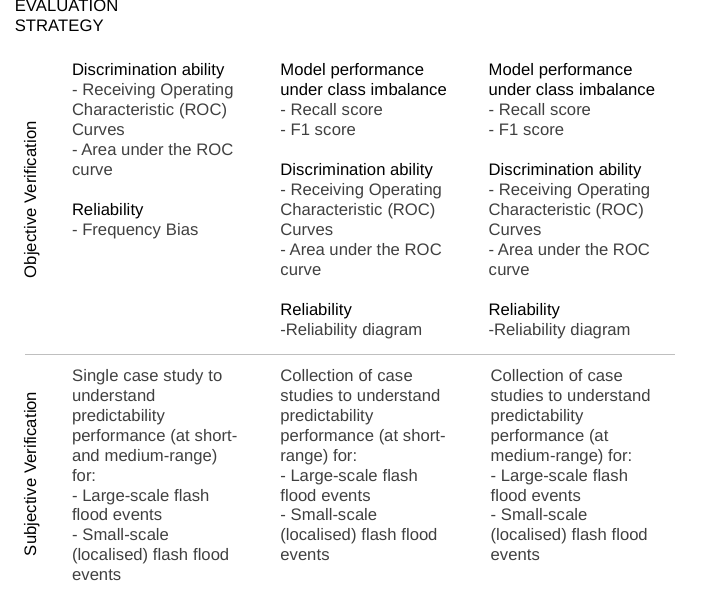

EVALUATION STRATEGY
Objective Verification
Discrimination ability
- Receiving Operating Characteristic (ROC) Curves
- Area under the ROC curve

Reliability
- Frequency Bias
Model performance under class imbalance
- Recall score
- F1 score

Discrimination ability
- Receiving Operating Characteristic (ROC) Curves
- Area under the ROC curve

Reliability
-Reliability diagram
Model performance under class imbalance
- Recall score
- F1 score

Discrimination ability
- Receiving Operating Characteristic (ROC) Curves
- Area under the ROC curve

Reliability
-Reliability diagram
Subjective Verification
Single case study to understand predictability performance (at short- and medium-range) for:
- Large-scale flash flood events
- Small-scale (localised) flash flood events
Collection of case studies to understand predictability performance (at short-range) for:
- Large-scale flash flood events
- Small-scale (localised) flash flood events
Collection of case studies to understand predictability performance (at medium-range) for:
- Large-scale flash flood events
- Small-scale (localised) flash flood events